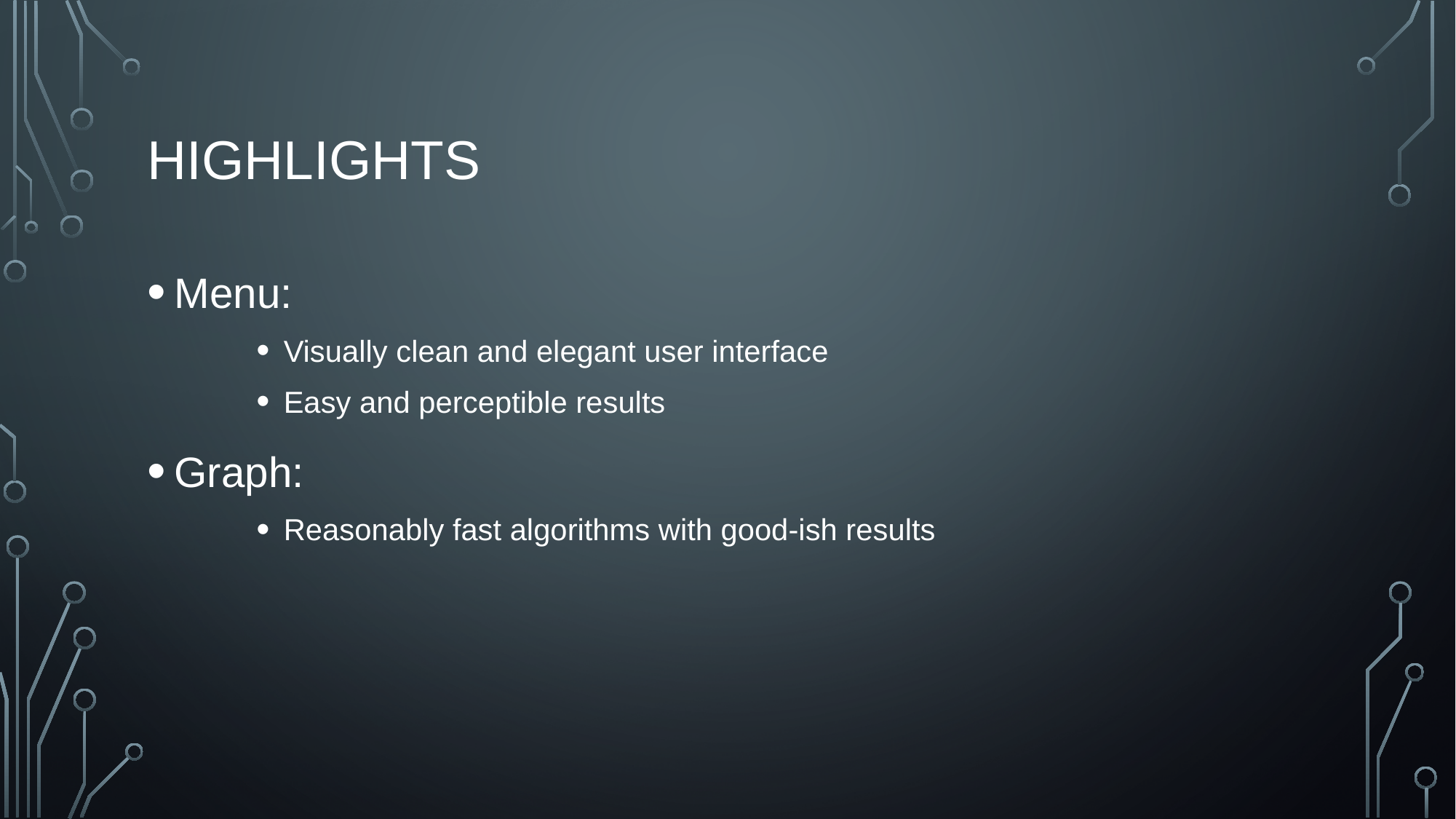

# Highlights
Menu:
Visually clean and elegant user interface
Easy and perceptible results
Graph:
Reasonably fast algorithms with good-ish results